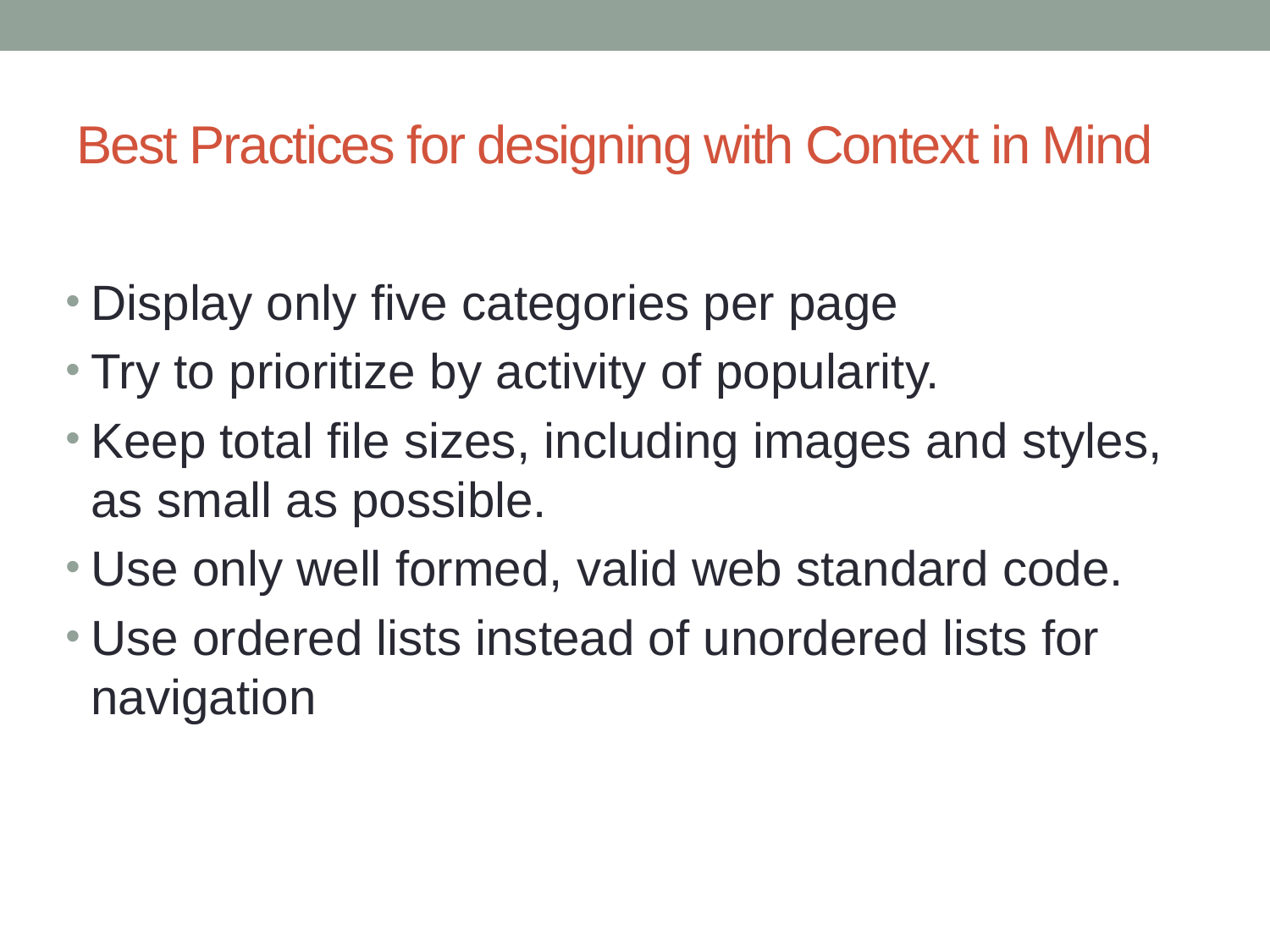

# Best Practices for designing with Context in Mind
Display only five categories per page
Try to prioritize by activity of popularity.
Keep total file sizes, including images and styles, as small as possible.
Use only well formed, valid web standard code.
Use ordered lists instead of unordered lists for navigation